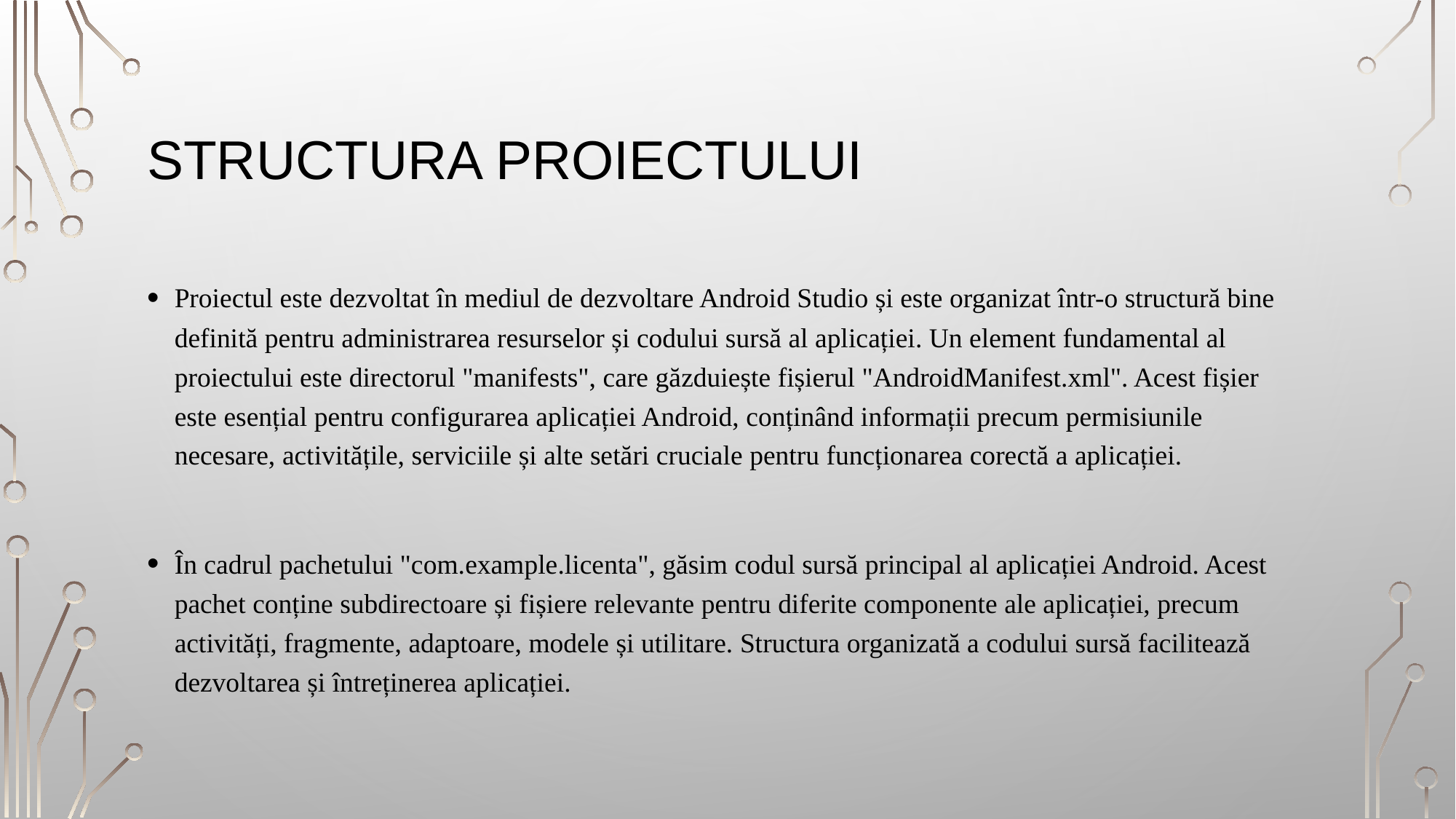

# Structura proiectului
Proiectul este dezvoltat în mediul de dezvoltare Android Studio și este organizat într-o structură bine definită pentru administrarea resurselor și codului sursă al aplicației. Un element fundamental al proiectului este directorul "manifests", care găzduiește fișierul "AndroidManifest.xml". Acest fișier este esențial pentru configurarea aplicației Android, conținând informații precum permisiunile necesare, activitățile, serviciile și alte setări cruciale pentru funcționarea corectă a aplicației.

În cadrul pachetului "com.example.licenta", găsim codul sursă principal al aplicației Android. Acest pachet conține subdirectoare și fișiere relevante pentru diferite componente ale aplicației, precum activități, fragmente, adaptoare, modele și utilitare. Structura organizată a codului sursă facilitează dezvoltarea și întreținerea aplicației.